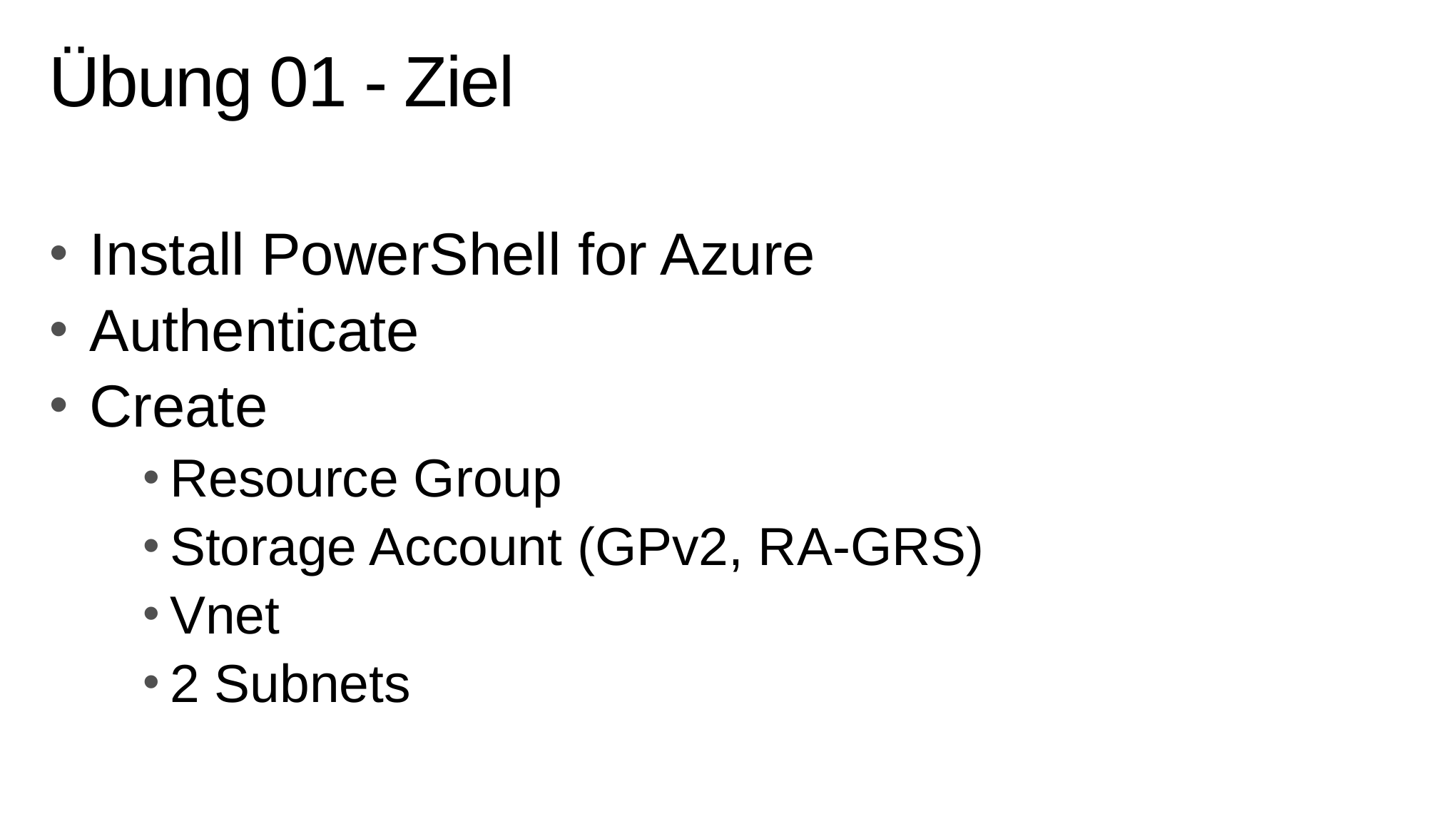

# Übung 01 - Ziel
Install PowerShell for Azure
Authenticate
Create
Resource Group
Storage Account (GPv2, RA-GRS)
Vnet
2 Subnets